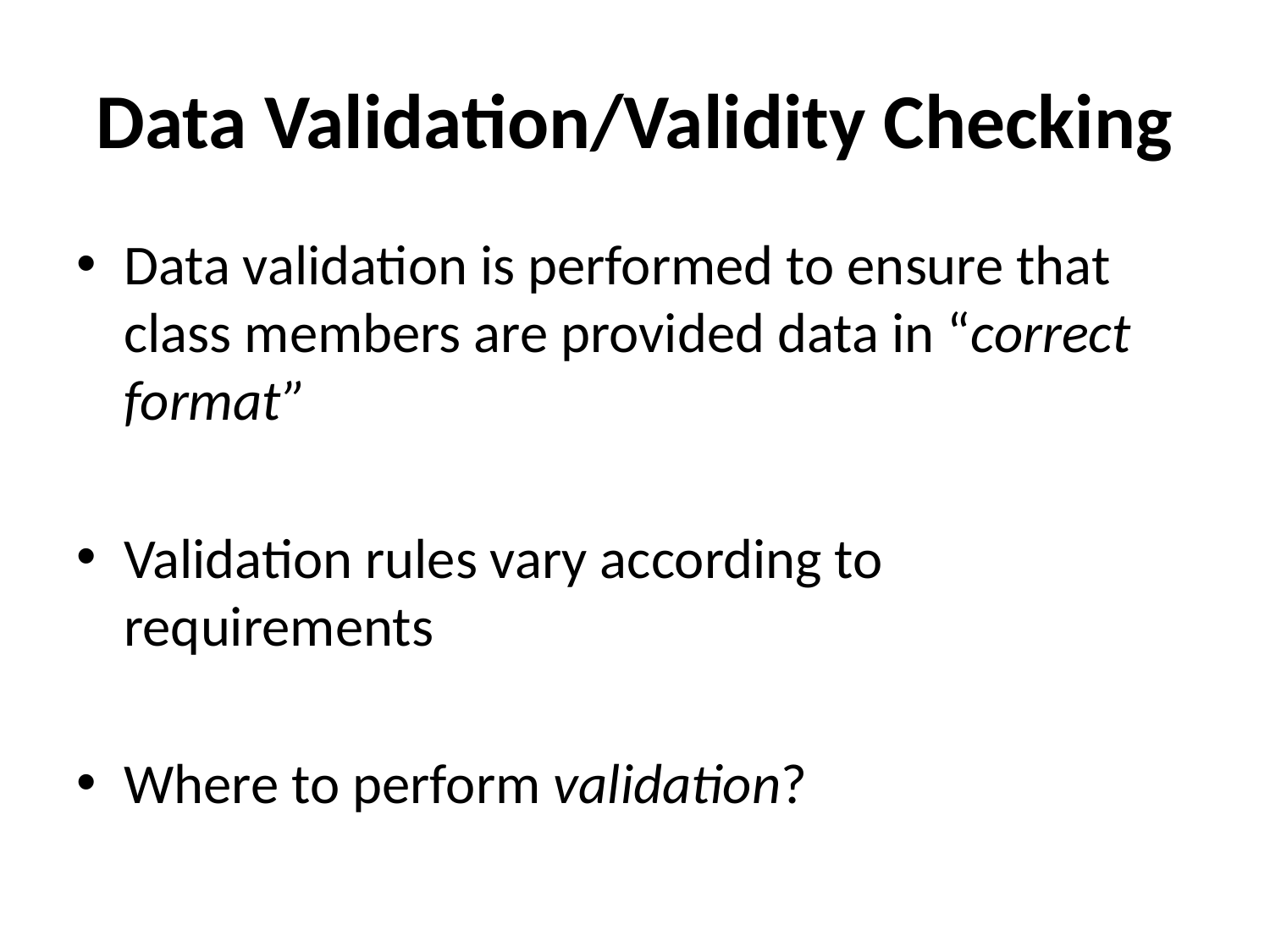

# Data Validation/Validity Checking
Data validation is performed to ensure that class members are provided data in “correct format”

Validation rules vary according to requirements

Where to perform validation?